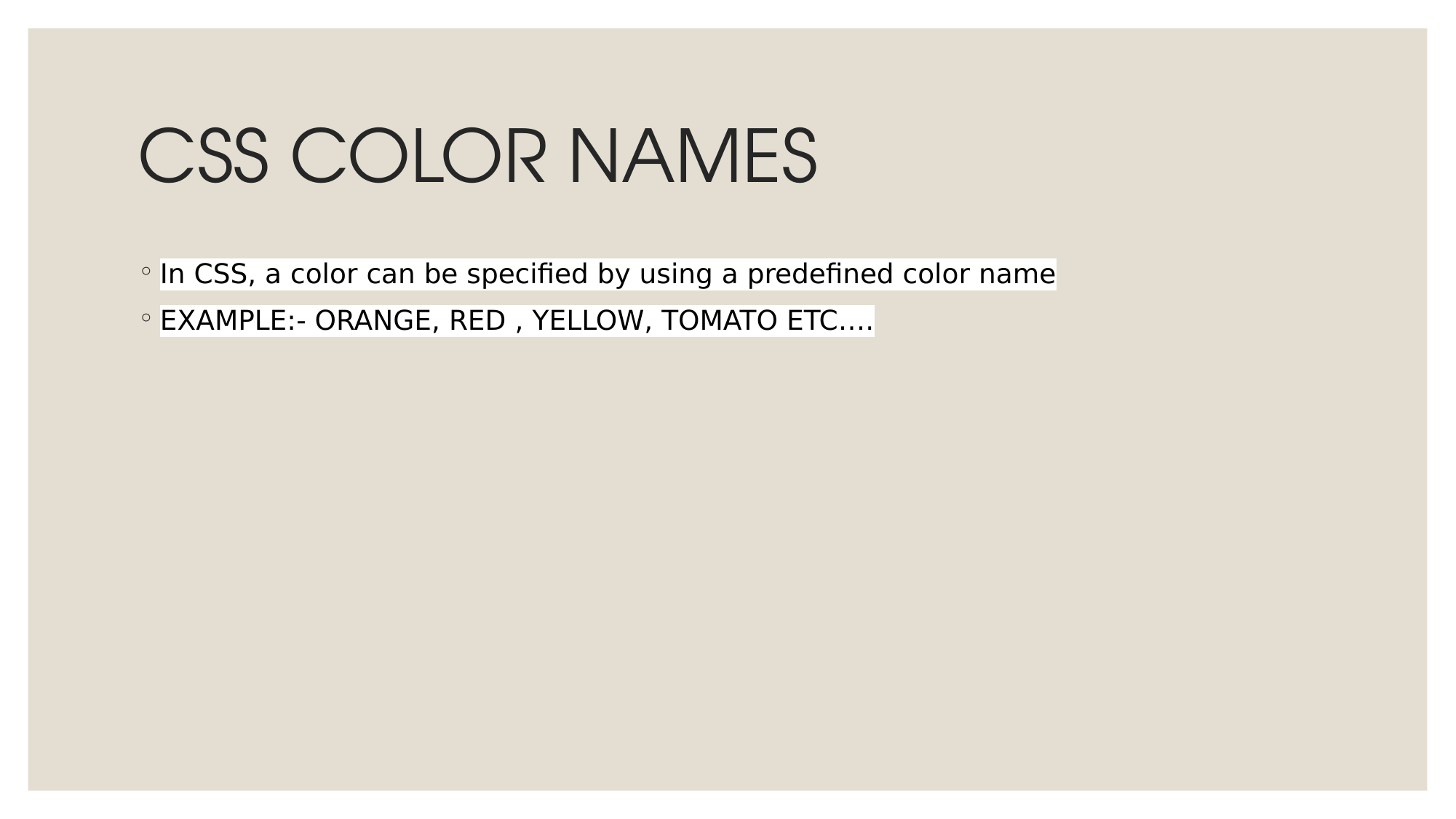

# CSS COLOR NAMES
In CSS, a color can be specified by using a predefined color name
EXAMPLE:- ORANGE, RED , YELLOW, TOMATO ETC….